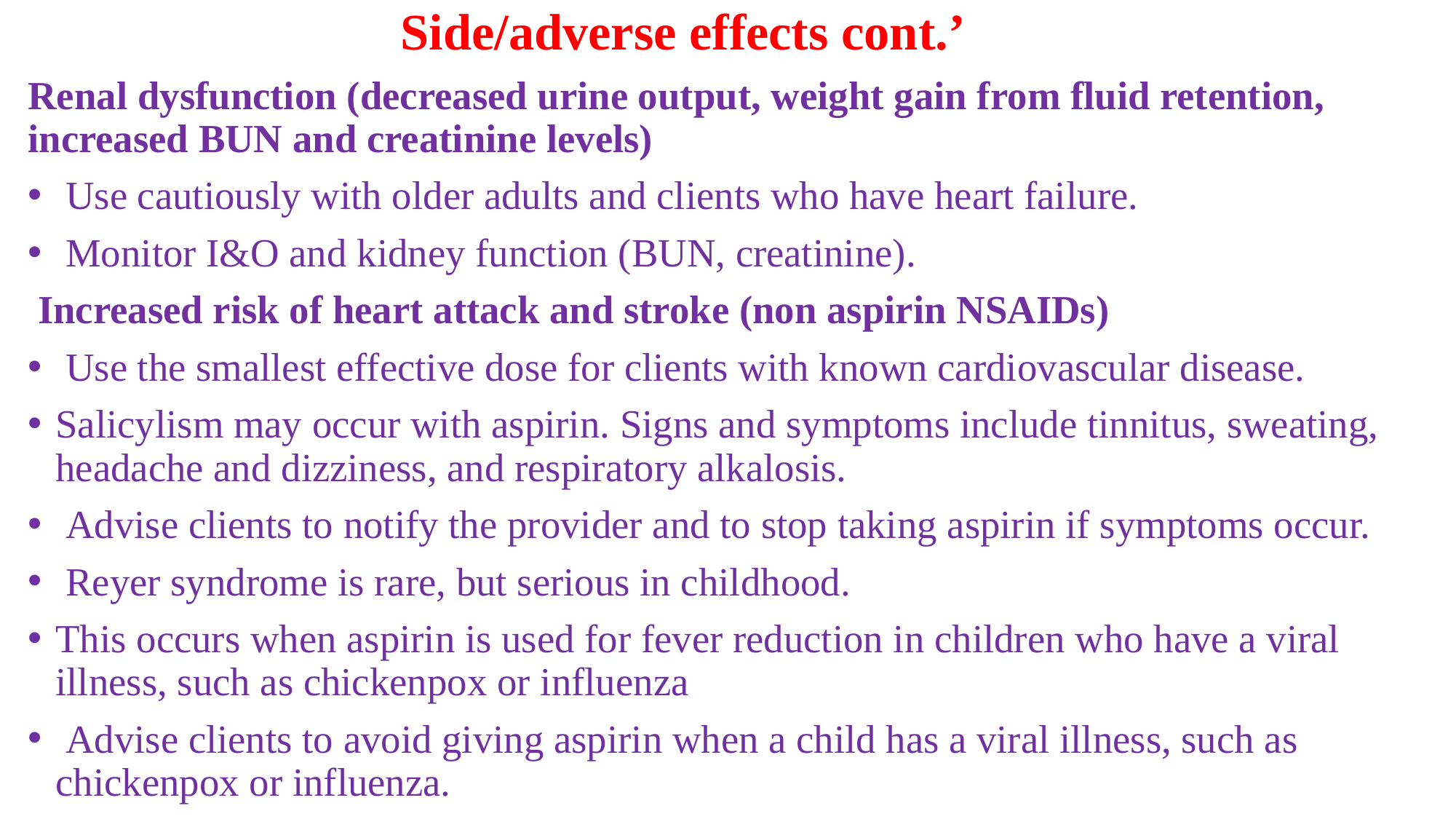

Side/adverse effects cont.’
Renal dysfunction (decreased urine output, weight gain from fluid retention, increased BUN and creatinine levels)
 Use cautiously with older adults and clients who have heart failure.
 Monitor I&O and kidney function (BUN, creatinine).
 Increased risk of heart attack and stroke (non aspirin NSAIDs)
 Use the smallest effective dose for clients with known cardiovascular disease.
Salicylism may occur with aspirin. Signs and symptoms include tinnitus, sweating, headache and dizziness, and respiratory alkalosis.
 Advise clients to notify the provider and to stop taking aspirin if symptoms occur.
 Reyer syndrome is rare, but serious in childhood.
This occurs when aspirin is used for fever reduction in children who have a viral illness, such as chickenpox or influenza
 Advise clients to avoid giving aspirin when a child has a viral illness, such as chickenpox or influenza.